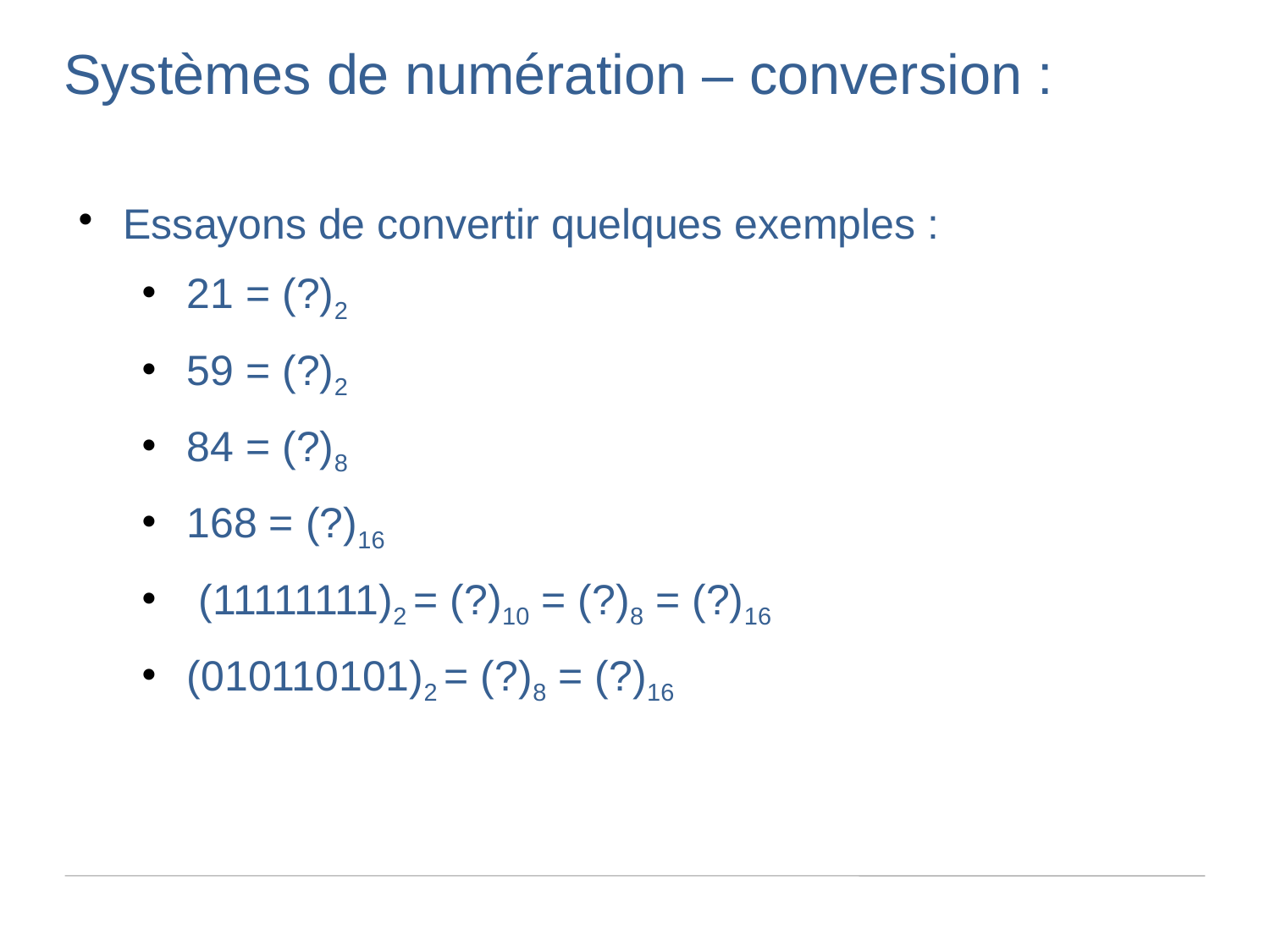

Systèmes de numération – conversion :
Essayons de convertir quelques exemples :
21 = (?)2
59 = (?)2
84 = (?)8
168 = (?)16
 (11111111)2 = (?)10 = (?)8 = (?)16
(010110101)2 = (?)8 = (?)16